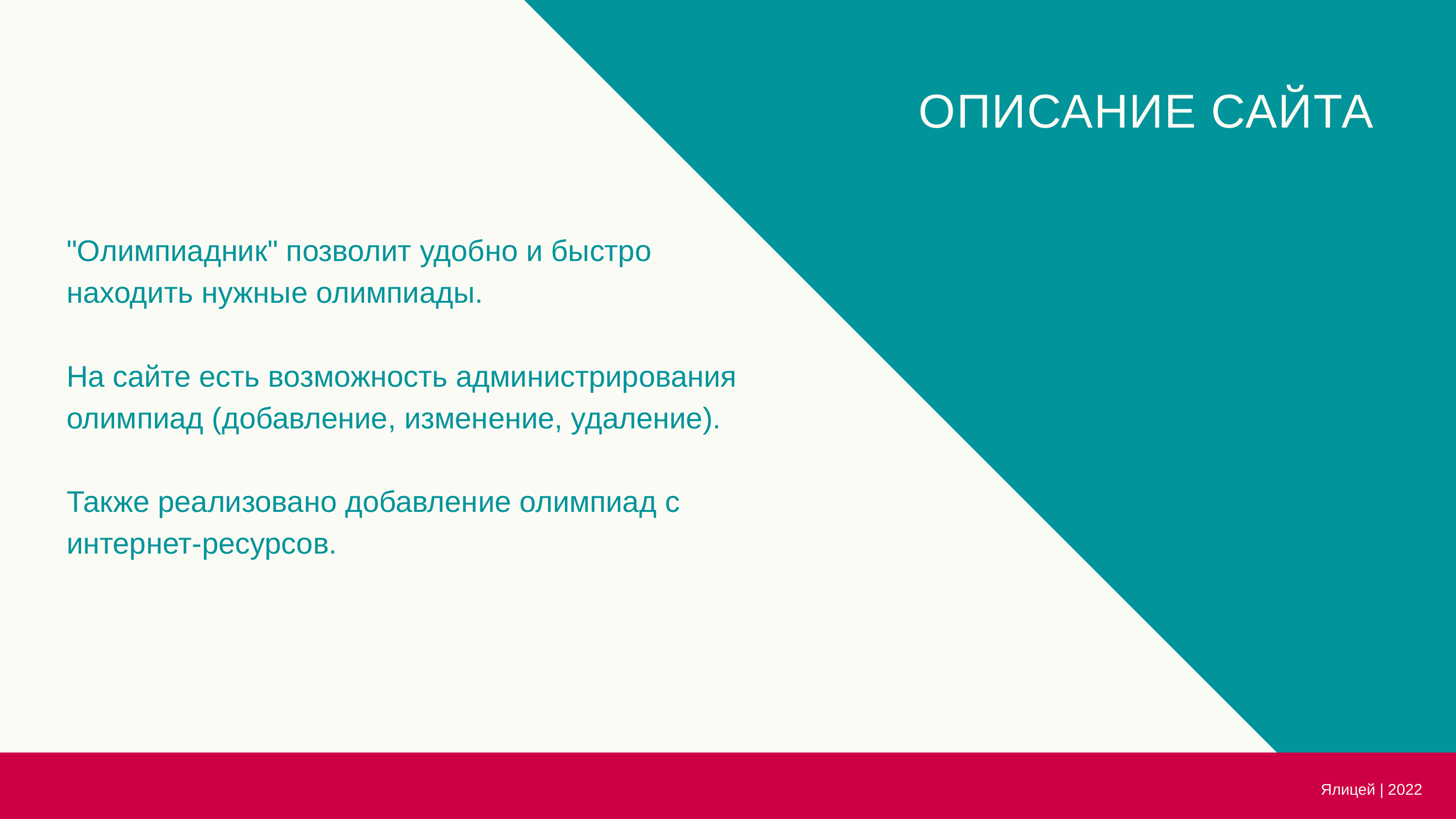

ОПИСАНИЕ САЙТА
"Олимпиадник" позволит удобно и быстро находить нужные олимпиады.

На сайте есть возможность администрирования олимпиад (добавление, изменение, удаление).

Также реализовано добавление олимпиад с интернет-ресурсов.

Ялицей | 2022